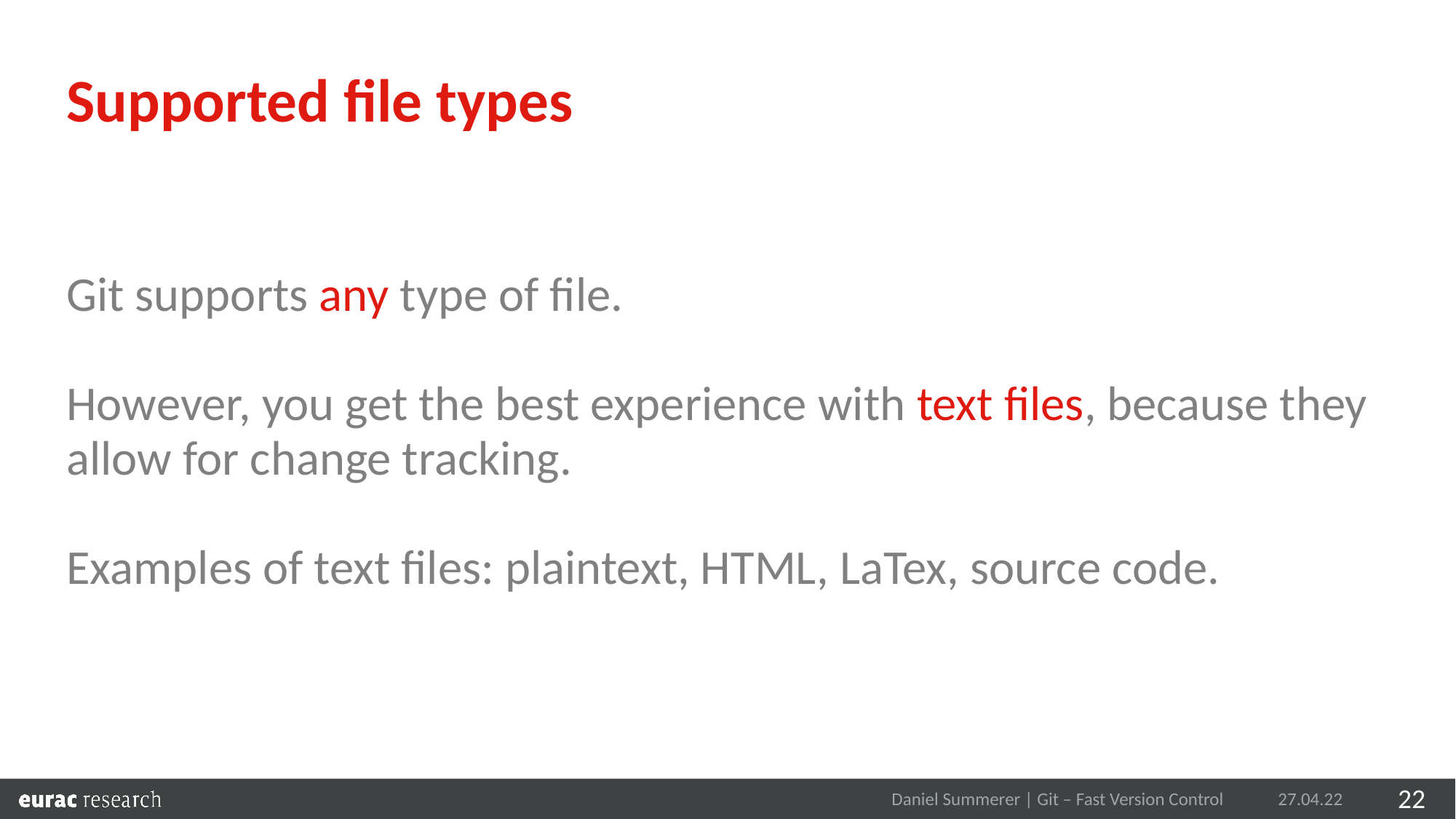

Supported file types
Git supports any type of file.

However, you get the best experience with text files, because they allow for change tracking.

Examples of text files: plaintext, HTML, LaTex, source code.